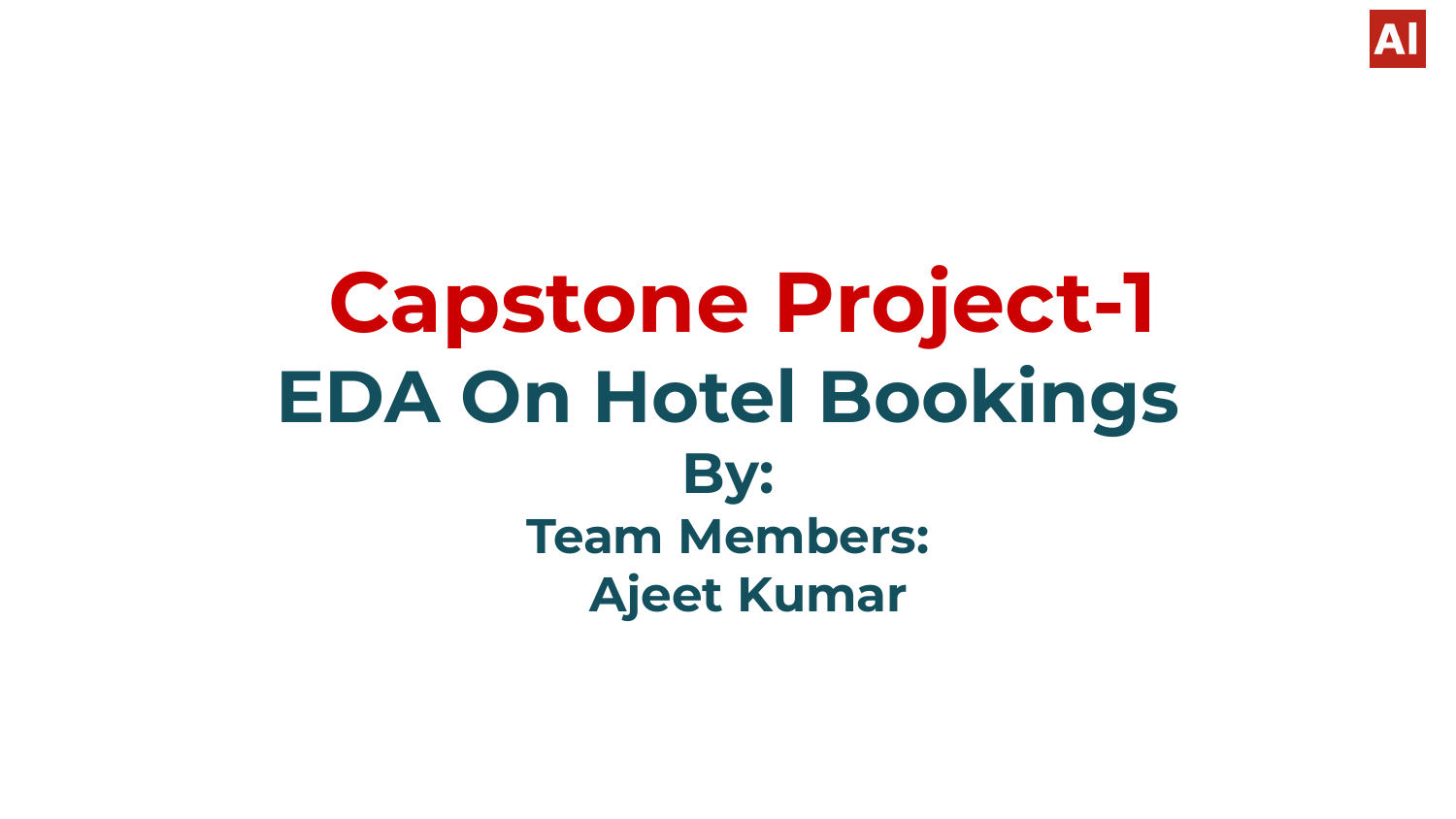

# Capstone Project-1
EDA On Hotel Bookings
By:
Team Members:
   Ajeet Kumar